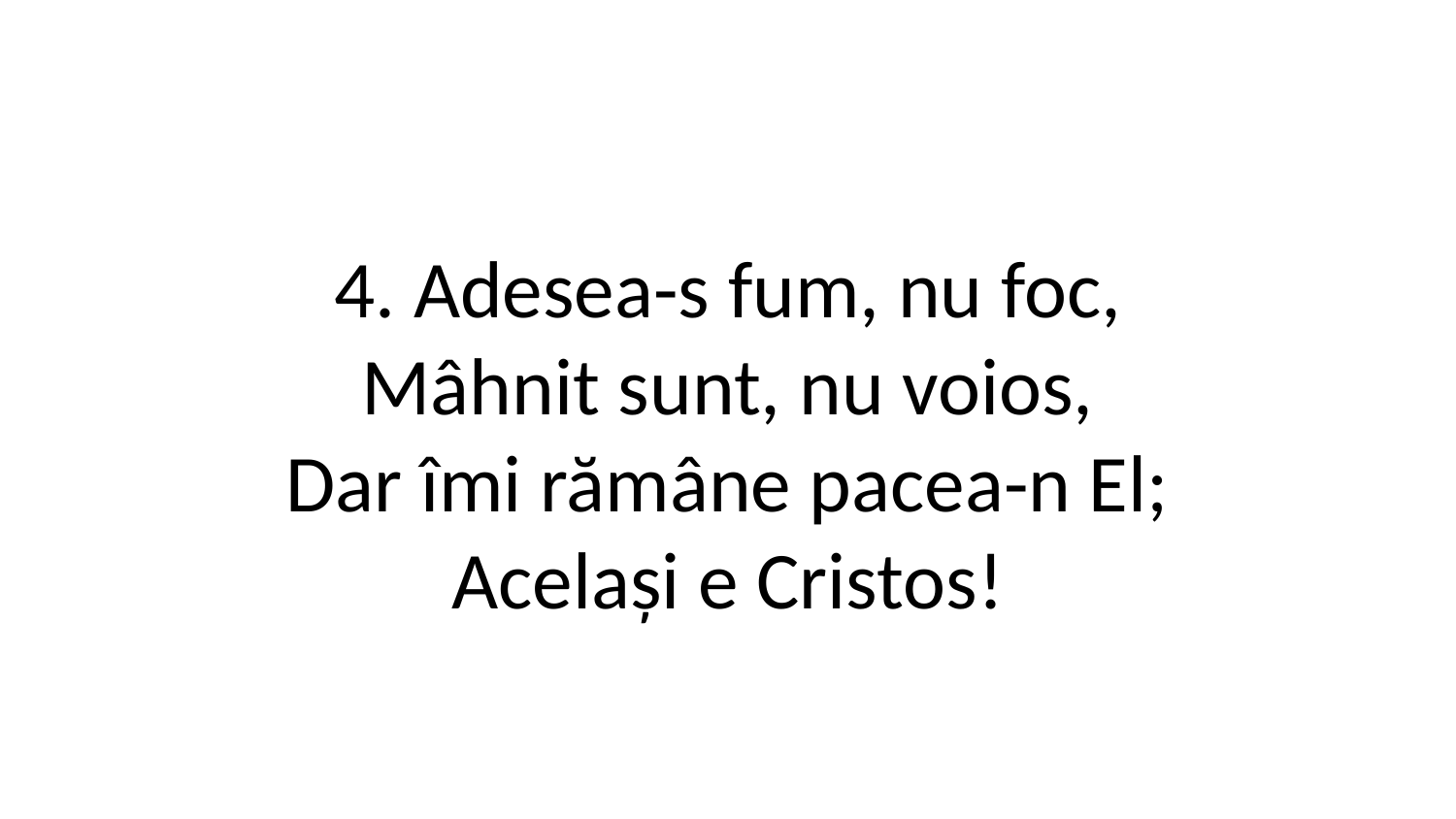

4. Adesea-s fum, nu foc,
Mâhnit sunt, nu voios,
Dar îmi rămâne pacea-n El;
Același e Cristos!